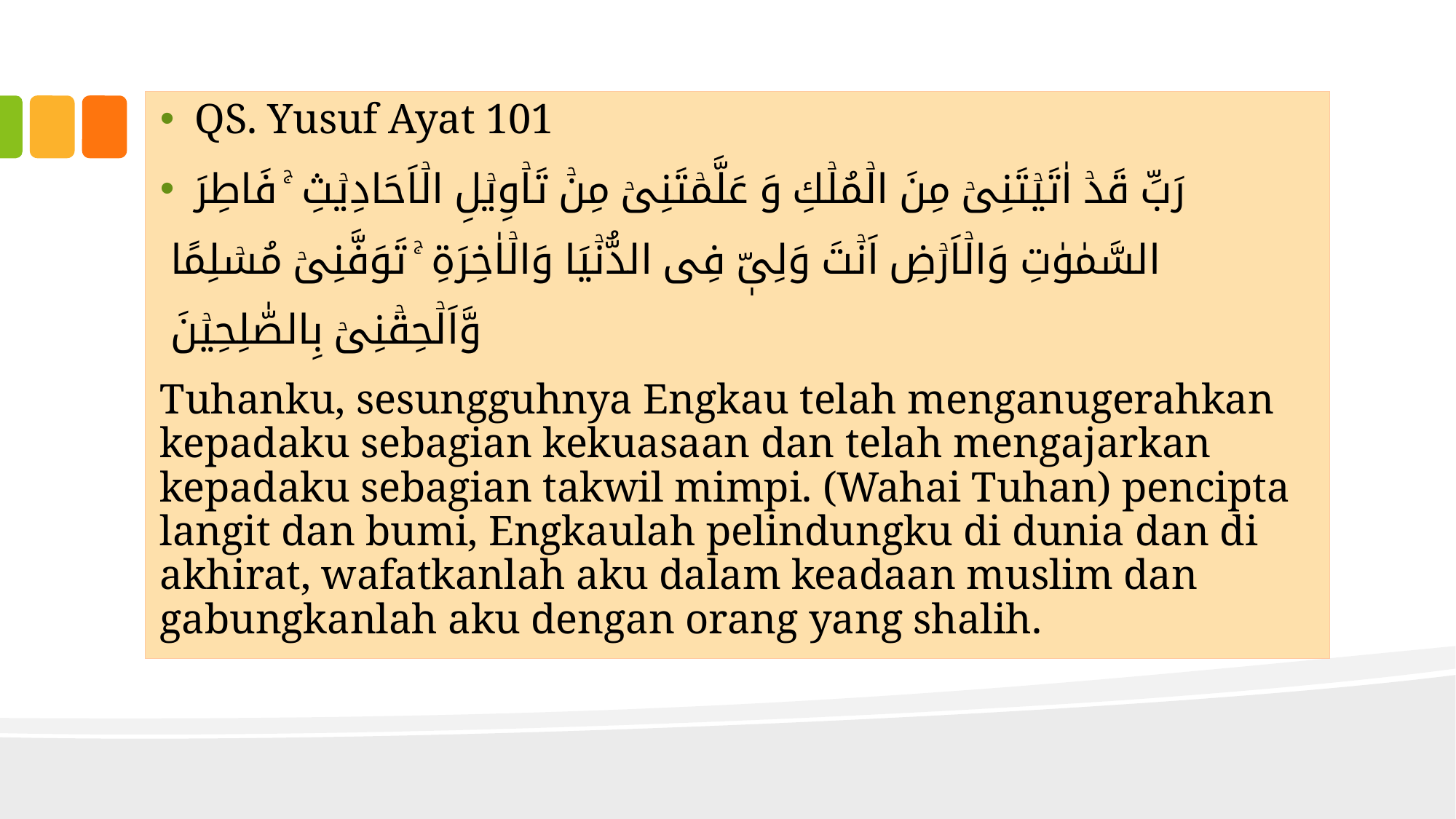

QS. Yusuf Ayat 101
رَبِّ قَدۡ اٰتَيۡتَنِىۡ مِنَ الۡمُلۡكِ وَ عَلَّمۡتَنِىۡ مِنۡ تَاۡوِيۡلِ الۡاَحَادِيۡثِ‌ ۚ فَاطِرَ
 السَّمٰوٰتِ وَالۡاَرۡضِ اَنۡتَ وَلِىّٖ فِى الدُّنۡيَا وَالۡاٰخِرَةِ‌ ۚ تَوَفَّنِىۡ مُسۡلِمًا
 وَّاَلۡحِقۡنِىۡ بِالصّٰلِحِيۡنَ
Tuhanku, sesungguhnya Engkau telah menganugerahkan kepadaku sebagian kekuasaan dan telah mengajarkan kepadaku sebagian takwil mimpi. (Wahai Tuhan) pencipta langit dan bumi, Engkaulah pelindungku di dunia dan di akhirat, wafatkanlah aku dalam keadaan muslim dan gabungkanlah aku dengan orang yang shalih.